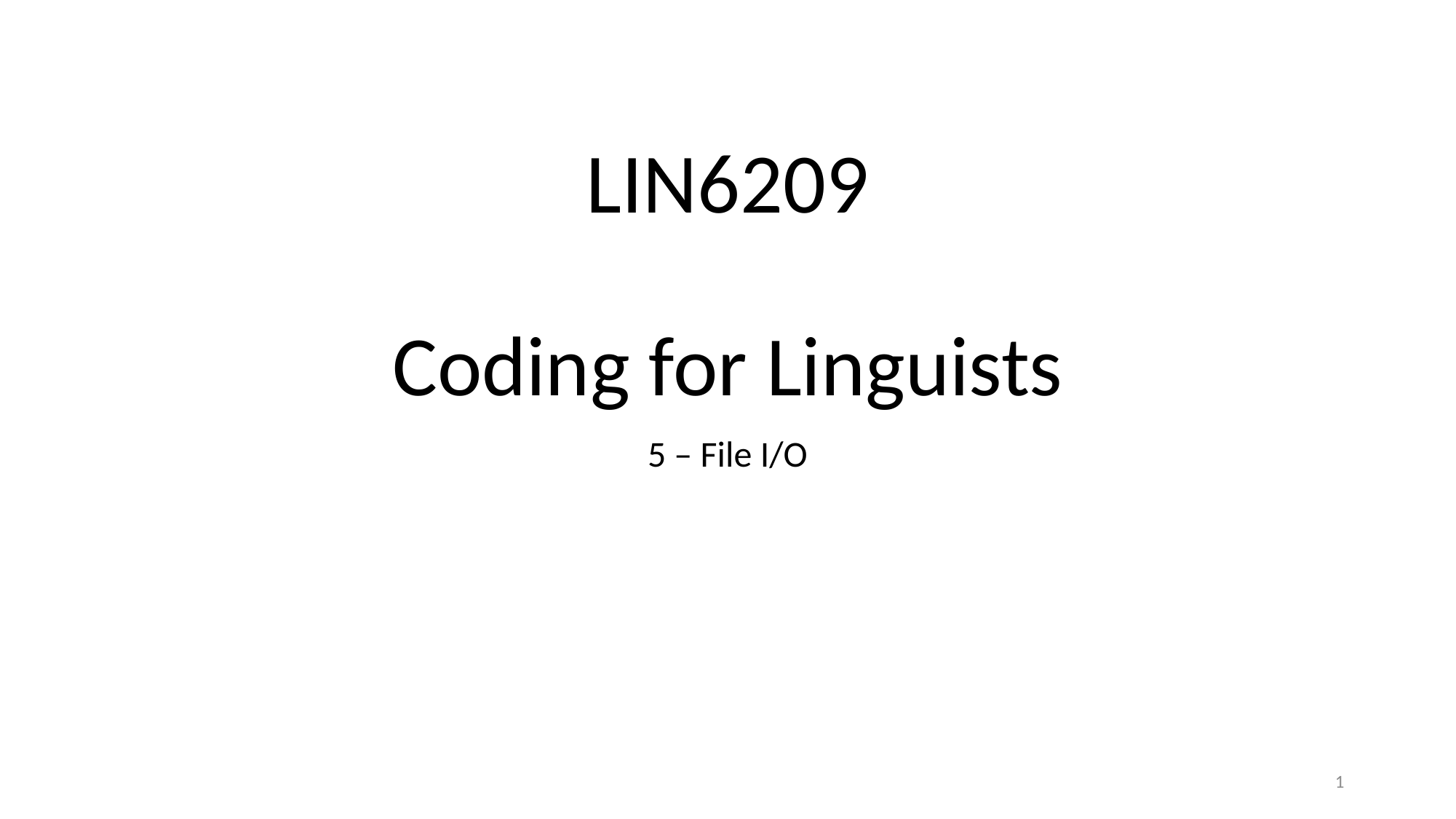

# LIN6209 Coding for Linguists
5 – File I/O
1